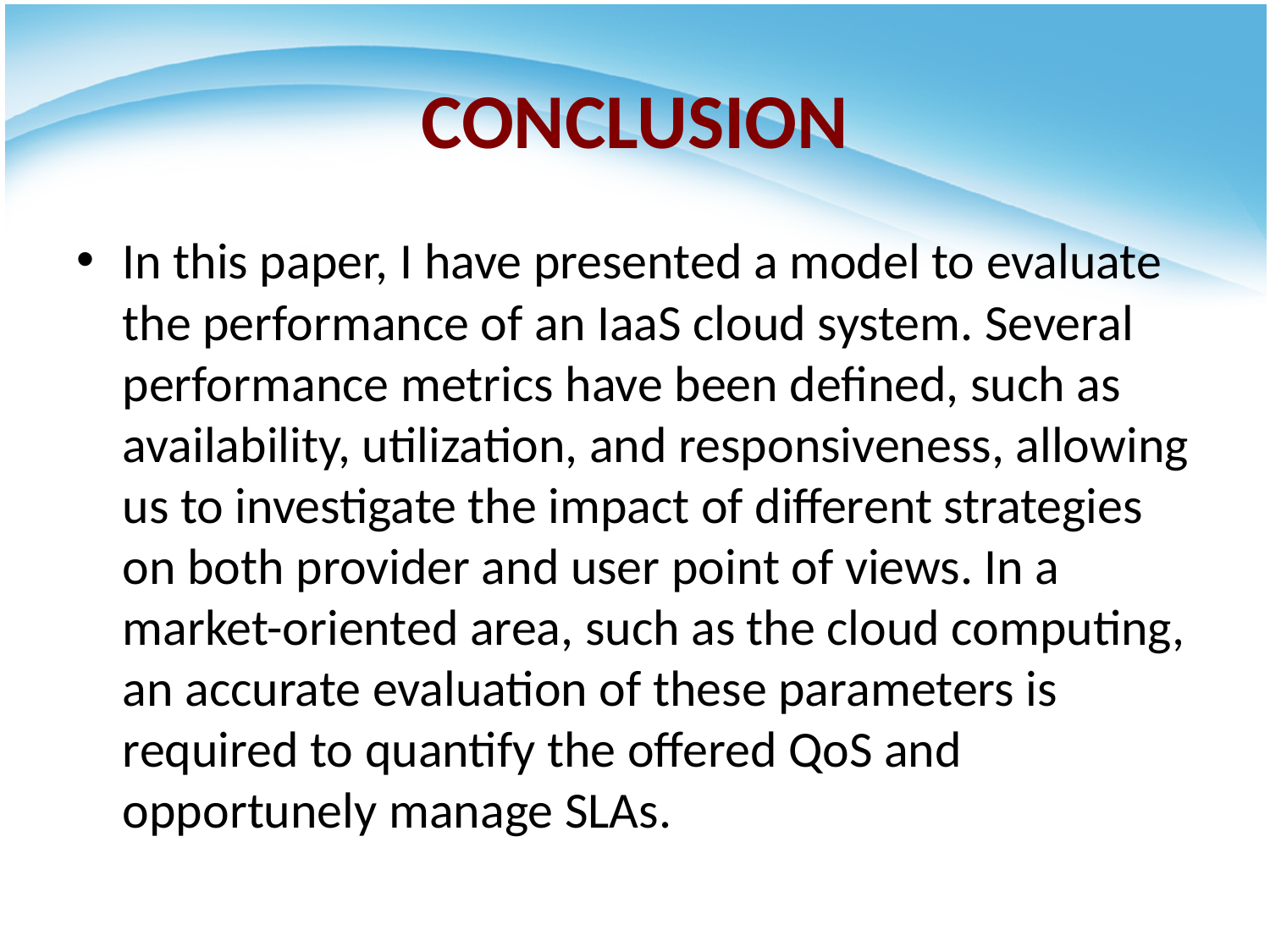

# CONCLUSION
In this paper, I have presented a model to evaluate the performance of an IaaS cloud system. Several performance metrics have been defined, such as availability, utilization, and responsiveness, allowing us to investigate the impact of different strategies on both provider and user point of views. In a market-oriented area, such as the cloud computing, an accurate evaluation of these parameters is required to quantify the offered QoS and opportunely manage SLAs.